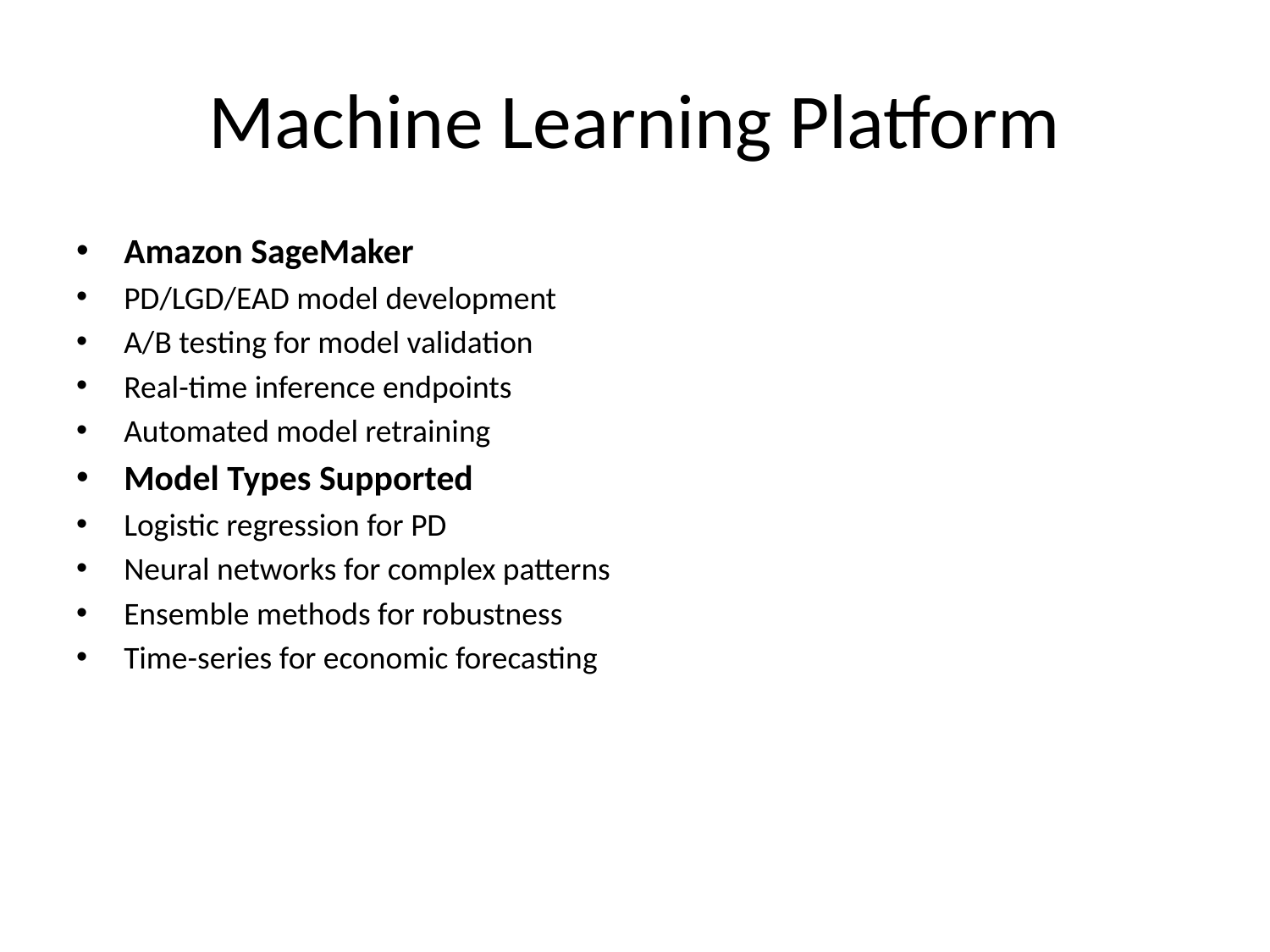

# Machine Learning Platform
Amazon SageMaker
PD/LGD/EAD model development
A/B testing for model validation
Real-time inference endpoints
Automated model retraining
Model Types Supported
Logistic regression for PD
Neural networks for complex patterns
Ensemble methods for robustness
Time-series for economic forecasting